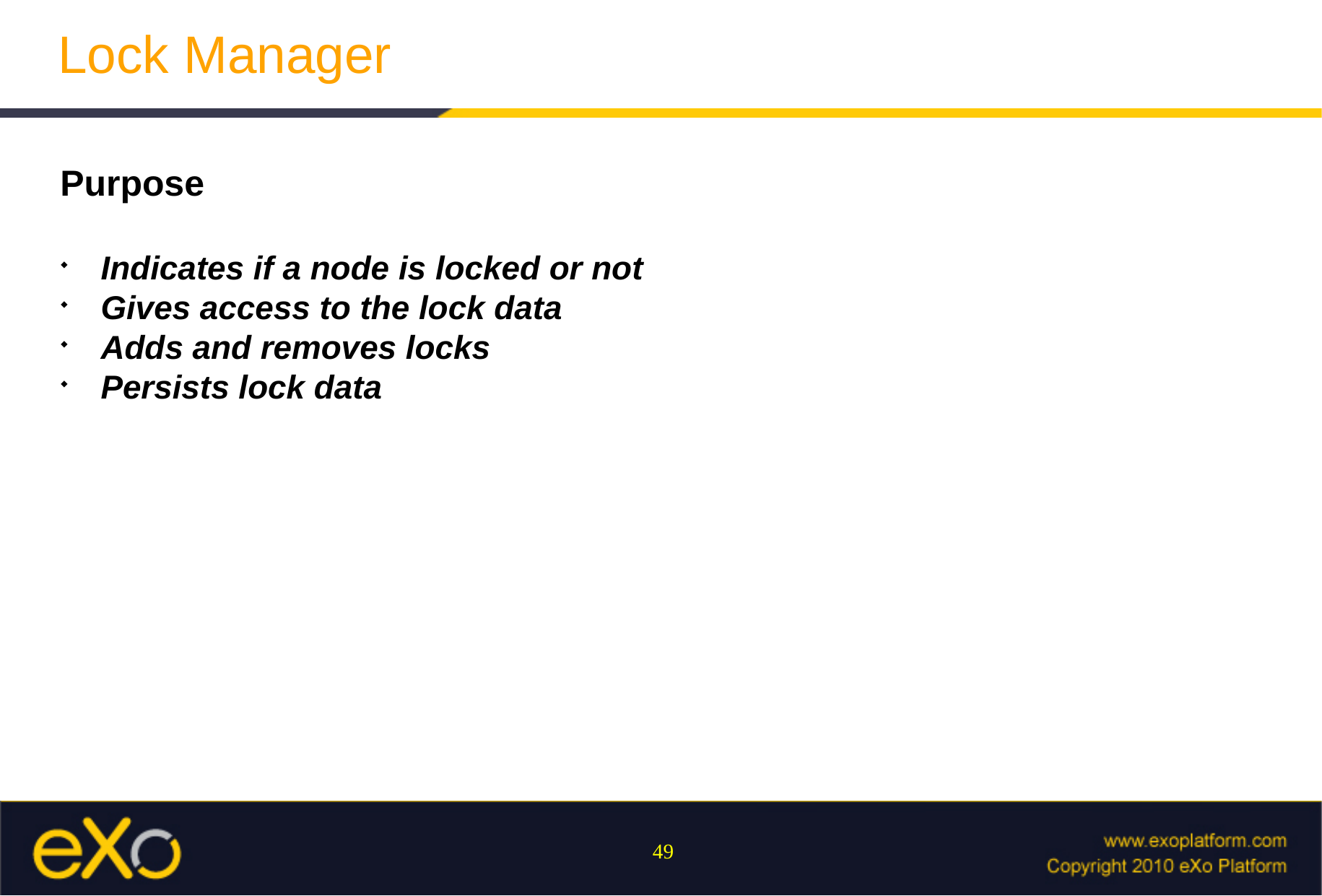

Lock Manager
Purpose

Indicates if a node is locked or not
Gives access to the lock data
Adds and removes locks
Persists lock data